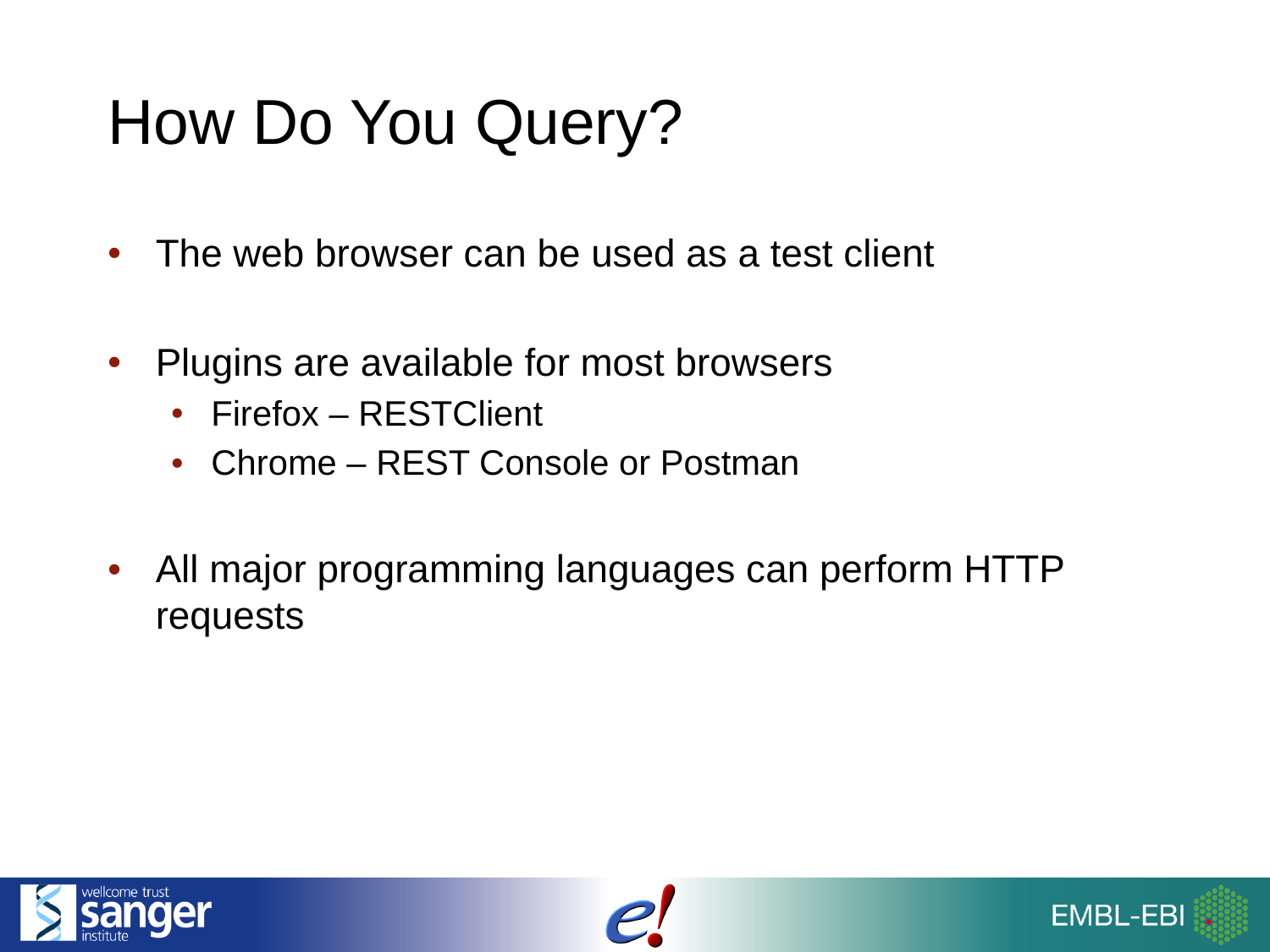

# How Do You Query?
The web browser can be used as a test client

Plugins are available for most browsers
Firefox – RESTClient
Chrome – REST Console or Postman

All major programming languages can perform HTTP requests